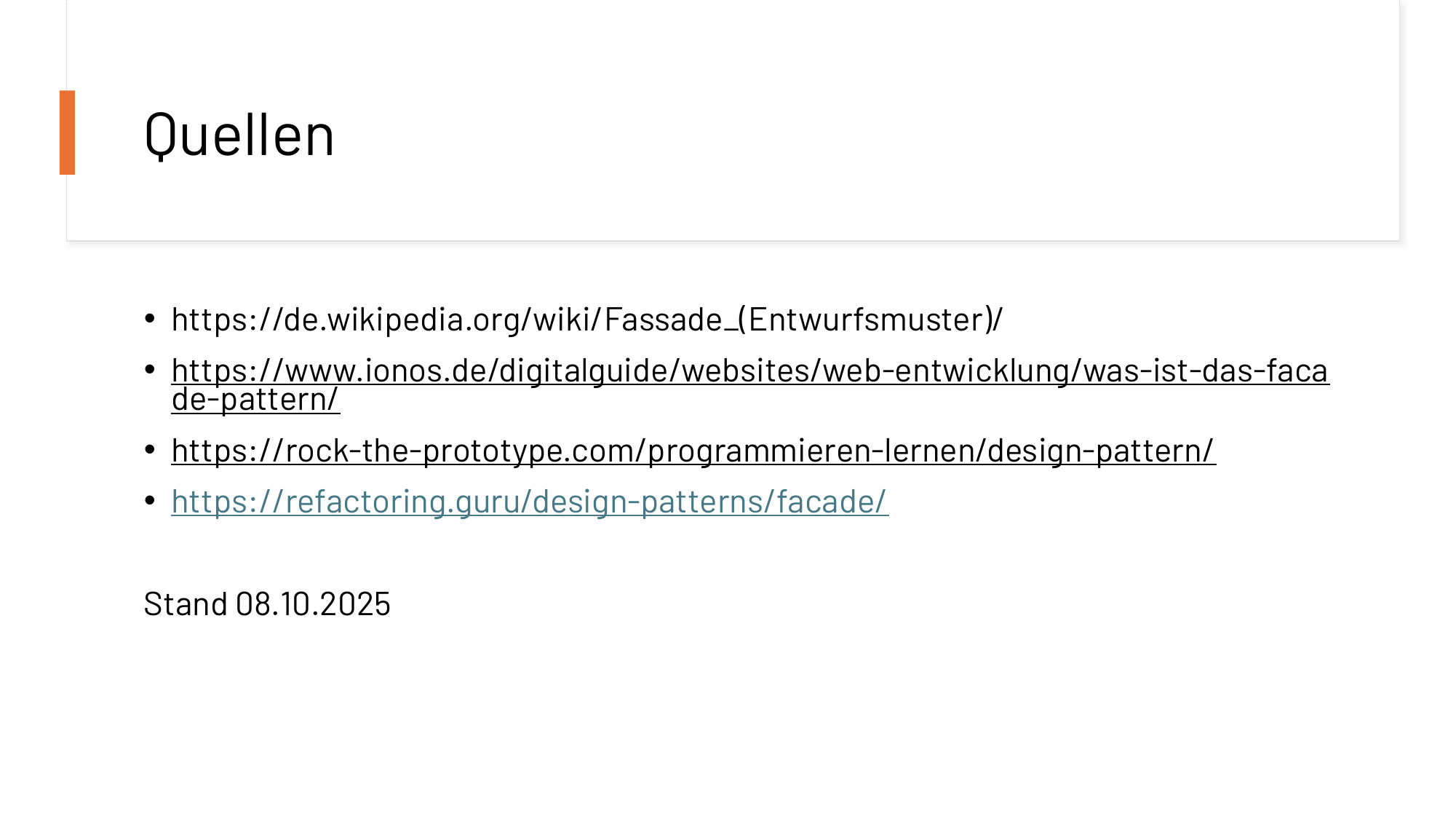

# Quellen

https://de.wikipedia.org/wiki/Fassade_(Entwurfsmuster)/
https://www.ionos.de/digitalguide/websites/web-entwicklung/was-ist-das-facade-pattern/
https://rock-the-prototype.com/programmieren-lernen/design-pattern/
https://refactoring.guru/design-patterns/facade/

Stand 08.10.2025
Facade Pattern
12